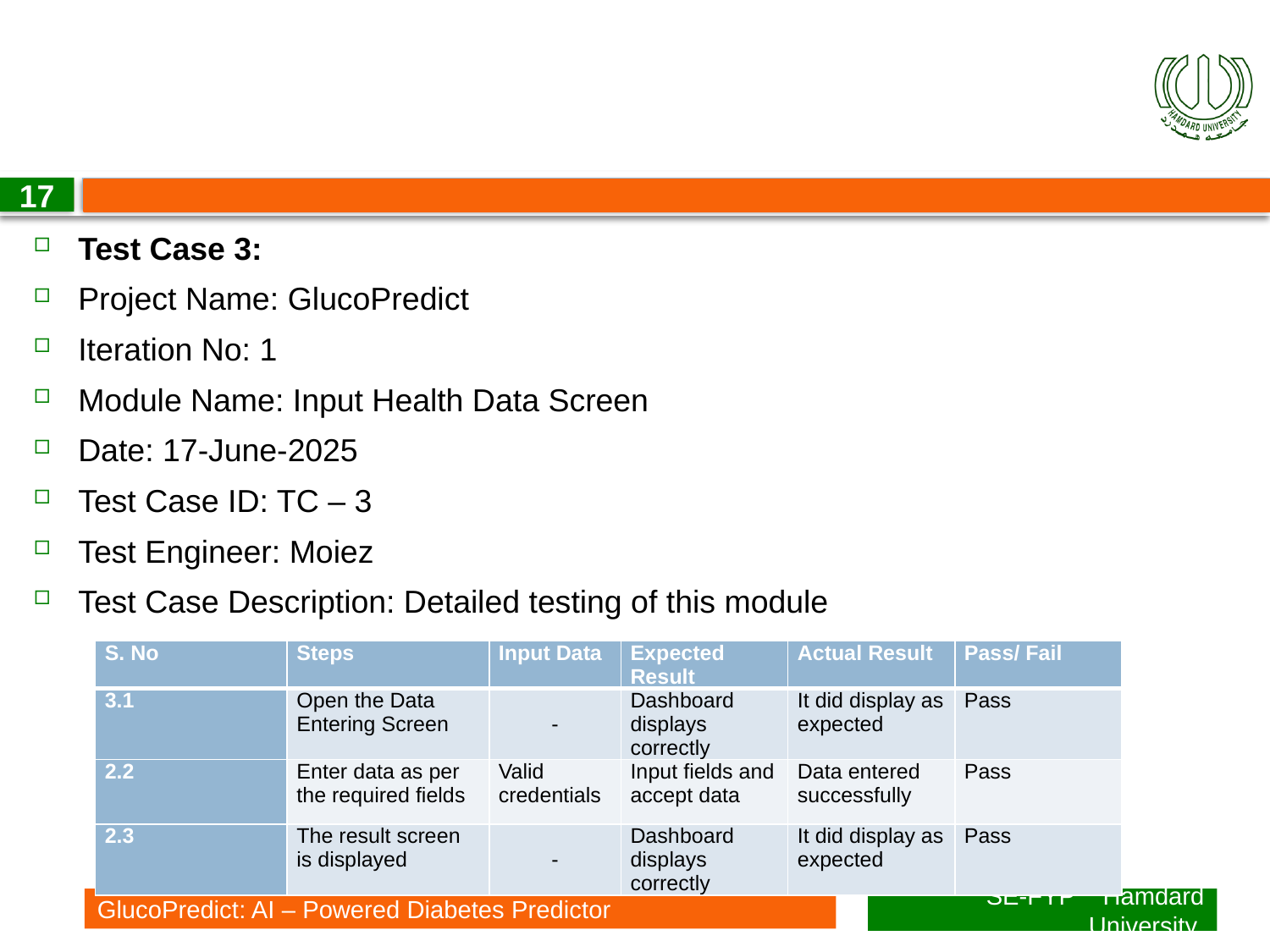

17
Test Case 3:
Project Name: GlucoPredict
Iteration No: 1
Module Name: Input Health Data Screen
Date: 17-June-2025
Test Case ID: TC – 3
Test Engineer: Moiez
Test Case Description: Detailed testing of this module

| S. No | Steps | Input Data | Expected Result | Actual Result | Pass/ Fail |
| --- | --- | --- | --- | --- | --- |
| 3.1 | Open the Data Entering Screen | - | Dashboard displays correctly | It did display as expected | Pass |
| 2.2 | Enter data as per the required fields | Valid credentials | Input fields and accept data | Data entered successfully | Pass |
| 2.3 | The result screen is displayed | - | Dashboard displays correctly | It did display as expected | Pass |
GlucoPredict: AI – Powered Diabetes Predictor
SE-FYP    Hamdard University